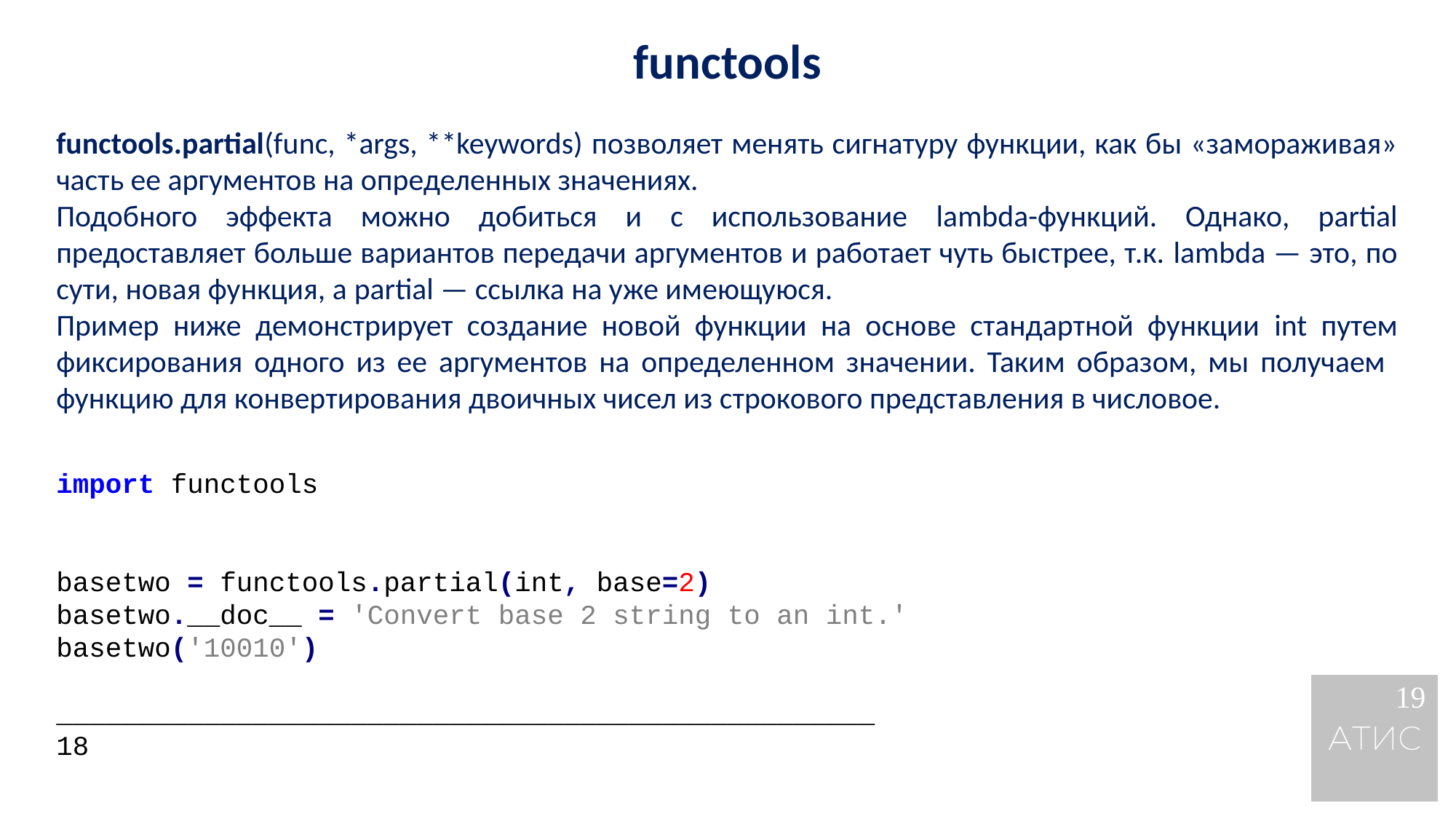

functools
functools.partial(func, *args, **keywords) позволяет менять сигнатуру функции, как бы «замораживая» часть ее аргументов на определенных значениях.
Подобного эффекта можно добиться и с использование lambda-функций. Однако, partial предоставляет больше вариантов передачи аргументов и работает чуть быстрее, т.к. lambda — это, по сути, новая функция, а partial — ссылка на уже имеющуюся.
Пример ниже демонстрирует создание новой функции на основе стандартной функции int путем фиксирования одного из ее аргументов на определенном значении. Таким образом, мы получаем  функцию для конвертирования двоичных чисел из строкового представления в числовое.

import functools

basetwo = functools.partial(int, base=2)
basetwo.__doc__ = 'Convert base 2 string to an int.'
basetwo('10010')

__________________________________________________
18